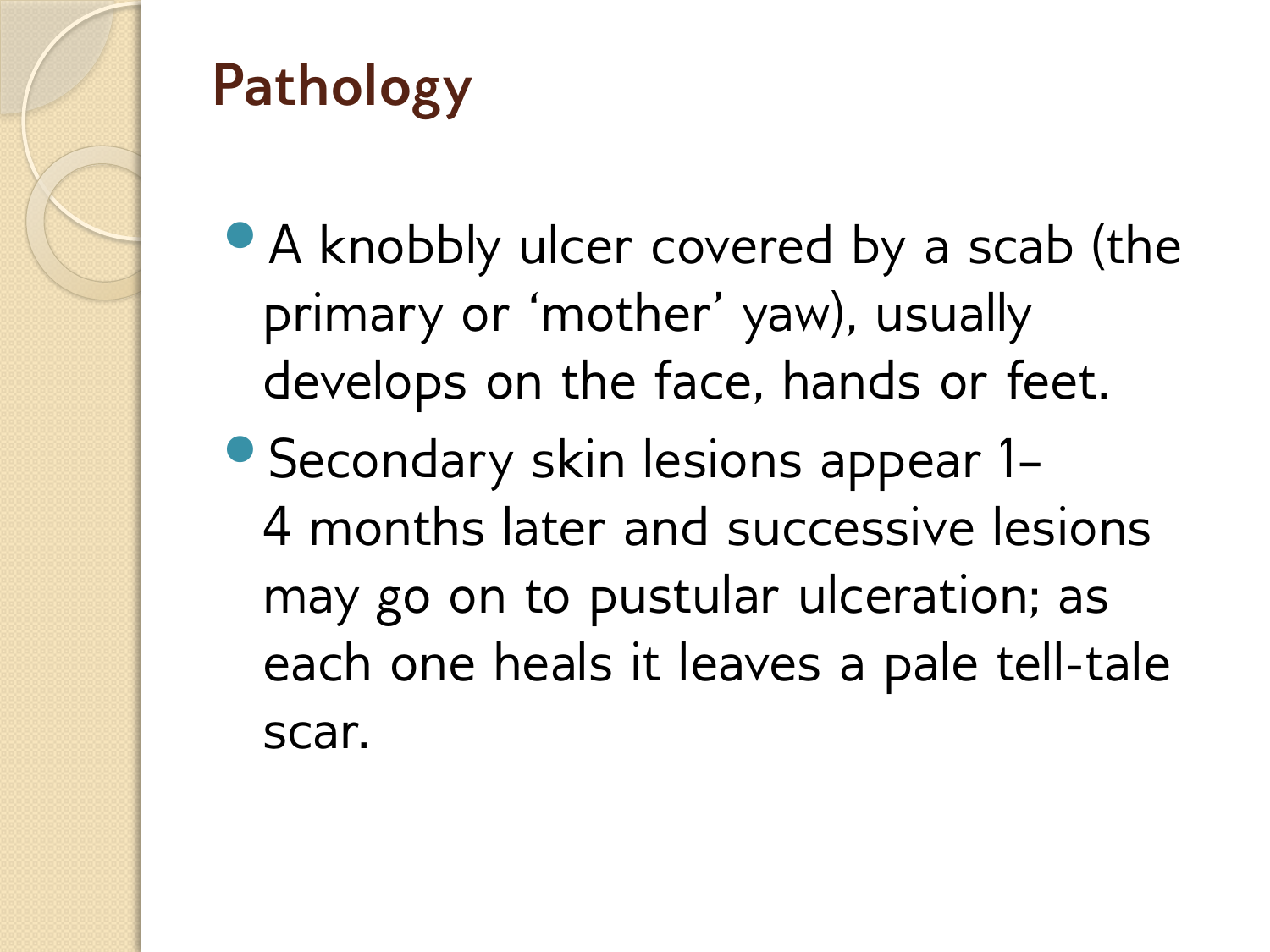

# Pathology
A knobbly ulcer covered by a scab (the primary or ‘mother’ yaw), usually develops on the face, hands or feet.
Secondary skin lesions appear 1–4 months later and successive lesions may go on to pustular ulceration; as each one heals it leaves a pale tell-tale scar.